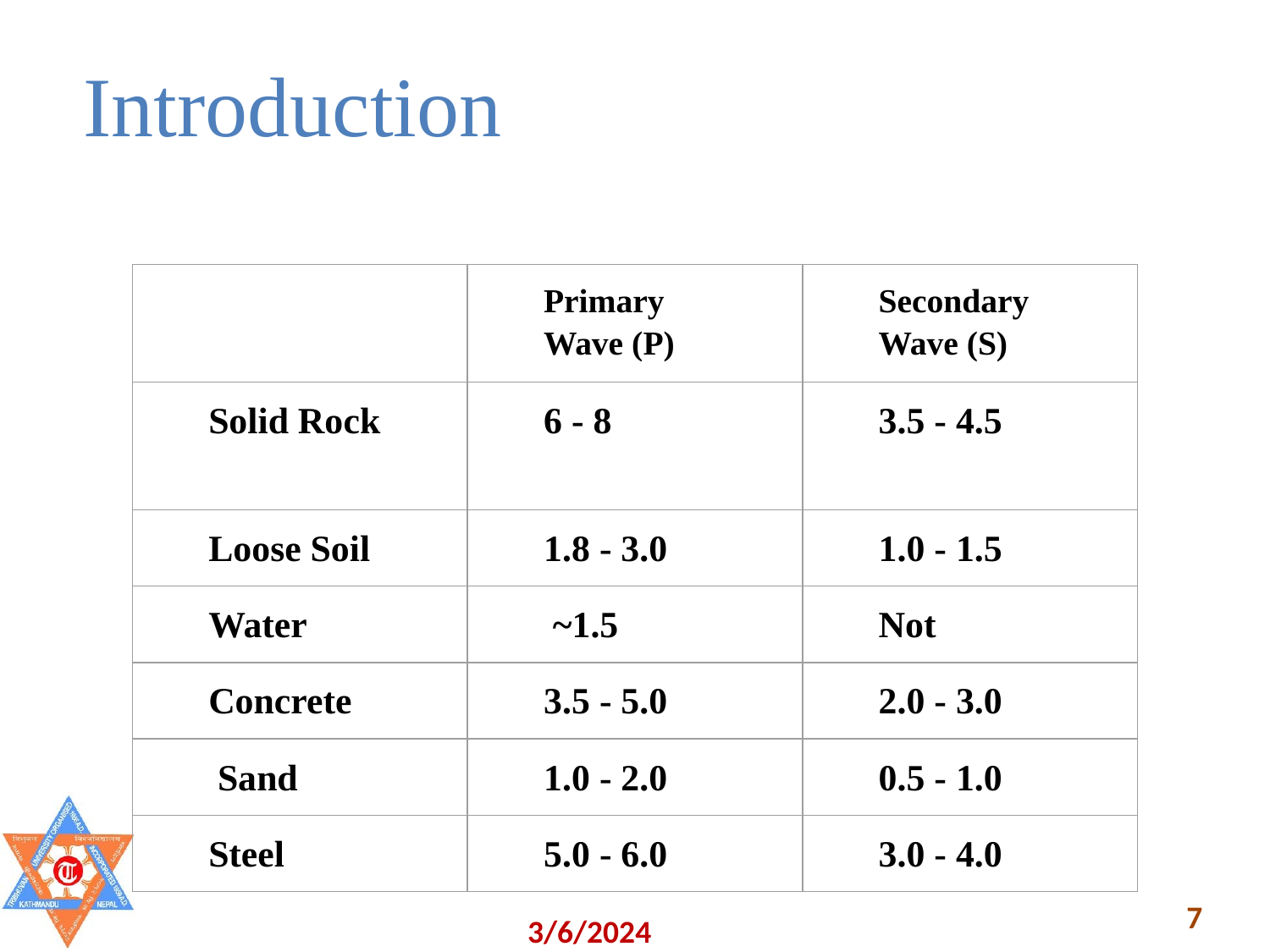

# Introduction
|  | Primary Wave (P) | Secondary Wave (S) |
| --- | --- | --- |
| Solid Rock | 6 - 8 | 3.5 - 4.5 |
| Loose Soil | 1.8 - 3.0 | 1.0 - 1.5 |
| Water | ~1.5 | Not |
| Concrete | 3.5 - 5.0 | 2.0 - 3.0 |
| Sand | 1.0 - 2.0 | 0.5 - 1.0 |
| Steel | 5.0 - 6.0 | 3.0 - 4.0 |
7
3/6/2024